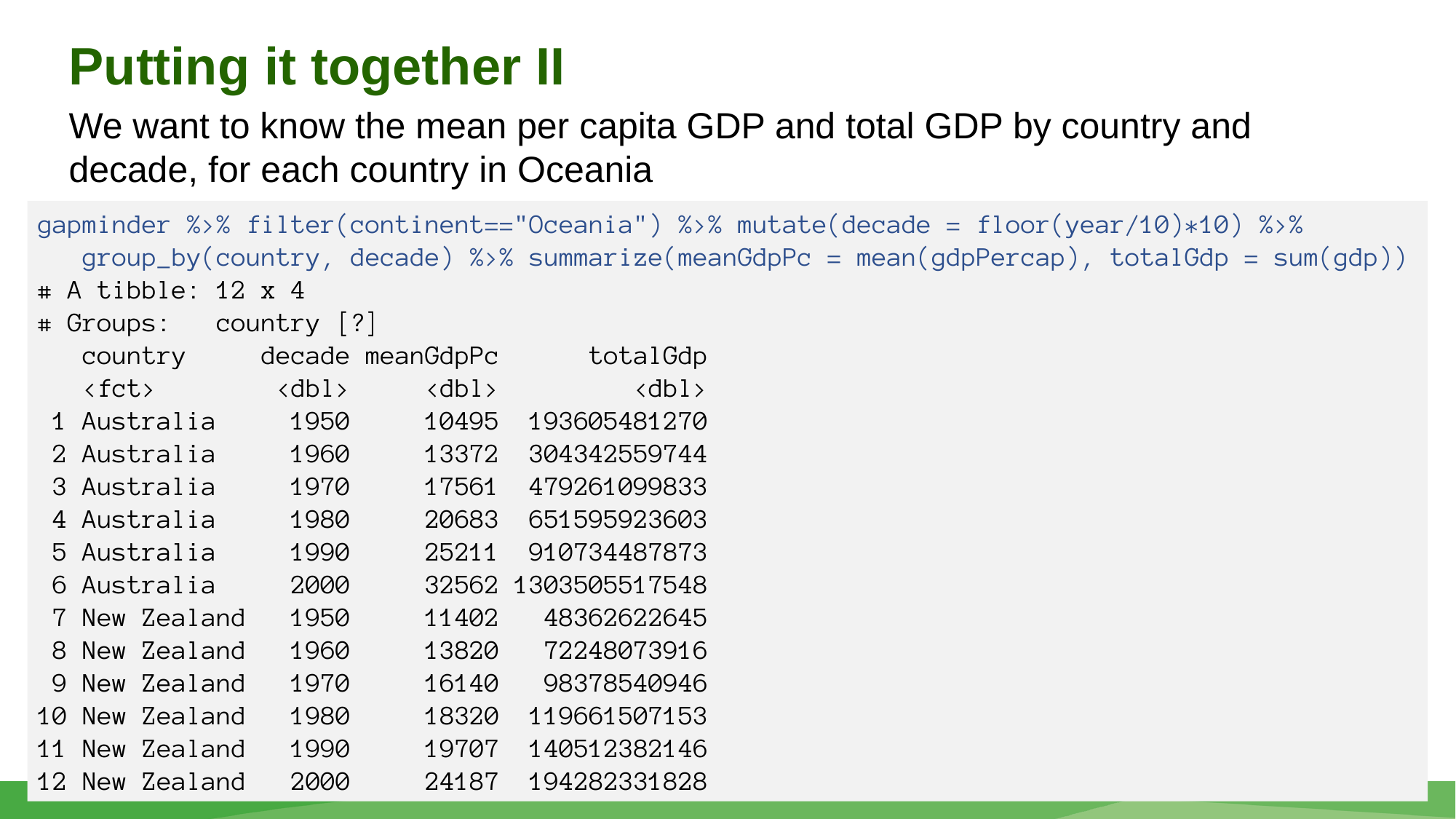

# Putting it together II
We want to know the mean per capita GDP and total GDP by country and decade, for each country in Oceania
gapminder %>% filter(continent=="Oceania") %>% mutate(decade = floor(year/10)*10) %>%
   group_by(country, decade) %>% summarize(meanGdpPc = mean(gdpPercap), totalGdp = sum(gdp))
# A tibble: 12 x 4
# Groups:   country [?]
   country     decade meanGdpPc      totalGdp
   <fct>        <dbl>     <dbl>         <dbl>
 1 Australia     1950     10495  193605481270
 2 Australia     1960     13372  304342559744
 3 Australia     1970     17561  479261099833
 4 Australia     1980     20683  651595923603
 5 Australia     1990     25211  910734487873
 6 Australia     2000     32562 1303505517548
 7 New Zealand   1950     11402   48362622645
 8 New Zealand   1960     13820   72248073916
 9 New Zealand   1970     16140   98378540946
10 New Zealand   1980     18320  119661507153
11 New Zealand   1990     19707  140512382146
12 New Zealand   2000     24187  194282331828